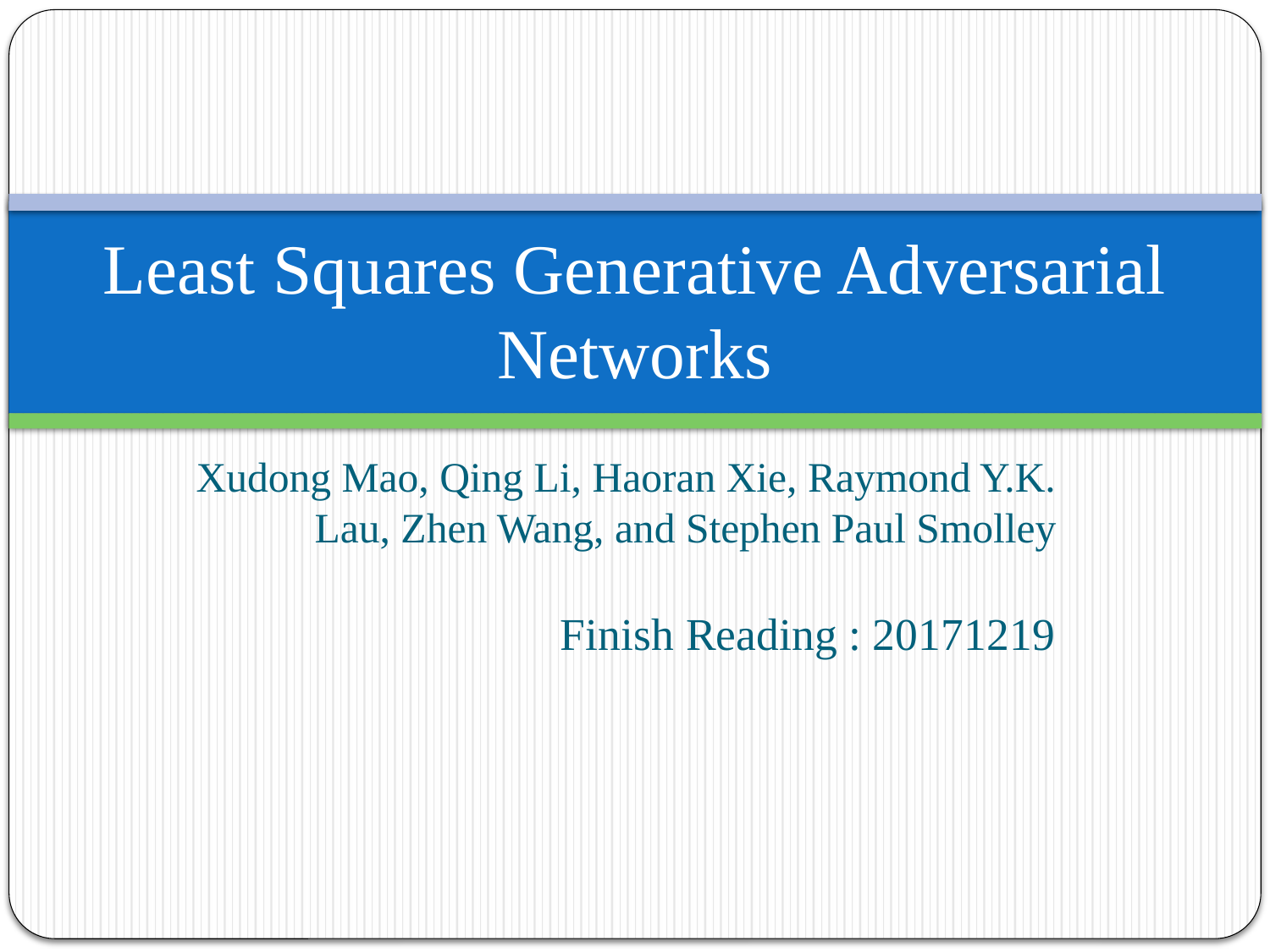

# Least Squares Generative Adversarial Networks
Xudong Mao, Qing Li, Haoran Xie, Raymond Y.K. Lau, Zhen Wang, and Stephen Paul Smolley

Finish Reading : 20171219